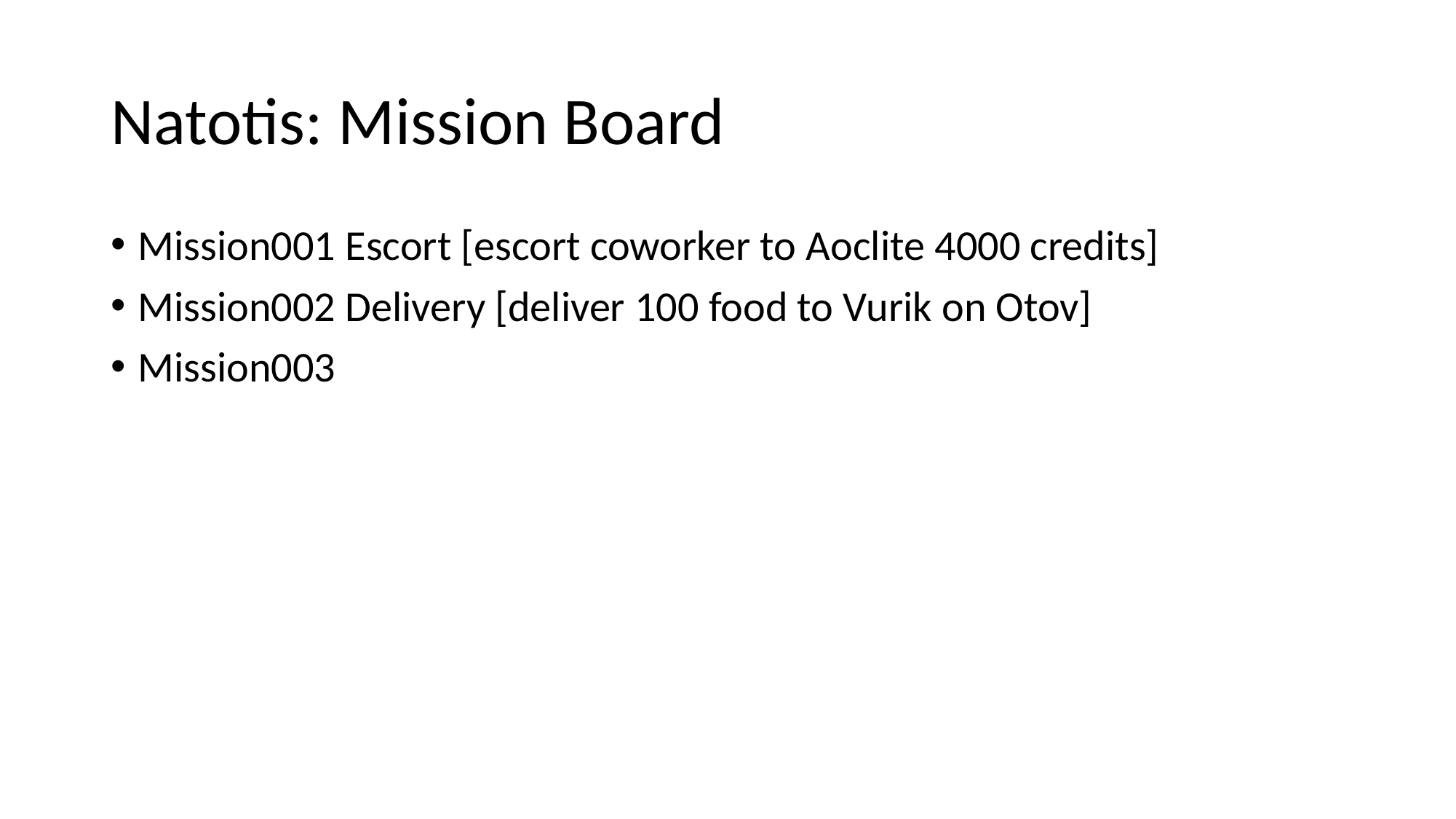

# Natotis: Mission Board
Mission001 Escort [escort coworker to Aoclite 4000 credits]
Mission002 Delivery [deliver 100 food to Vurik on Otov]
Mission003